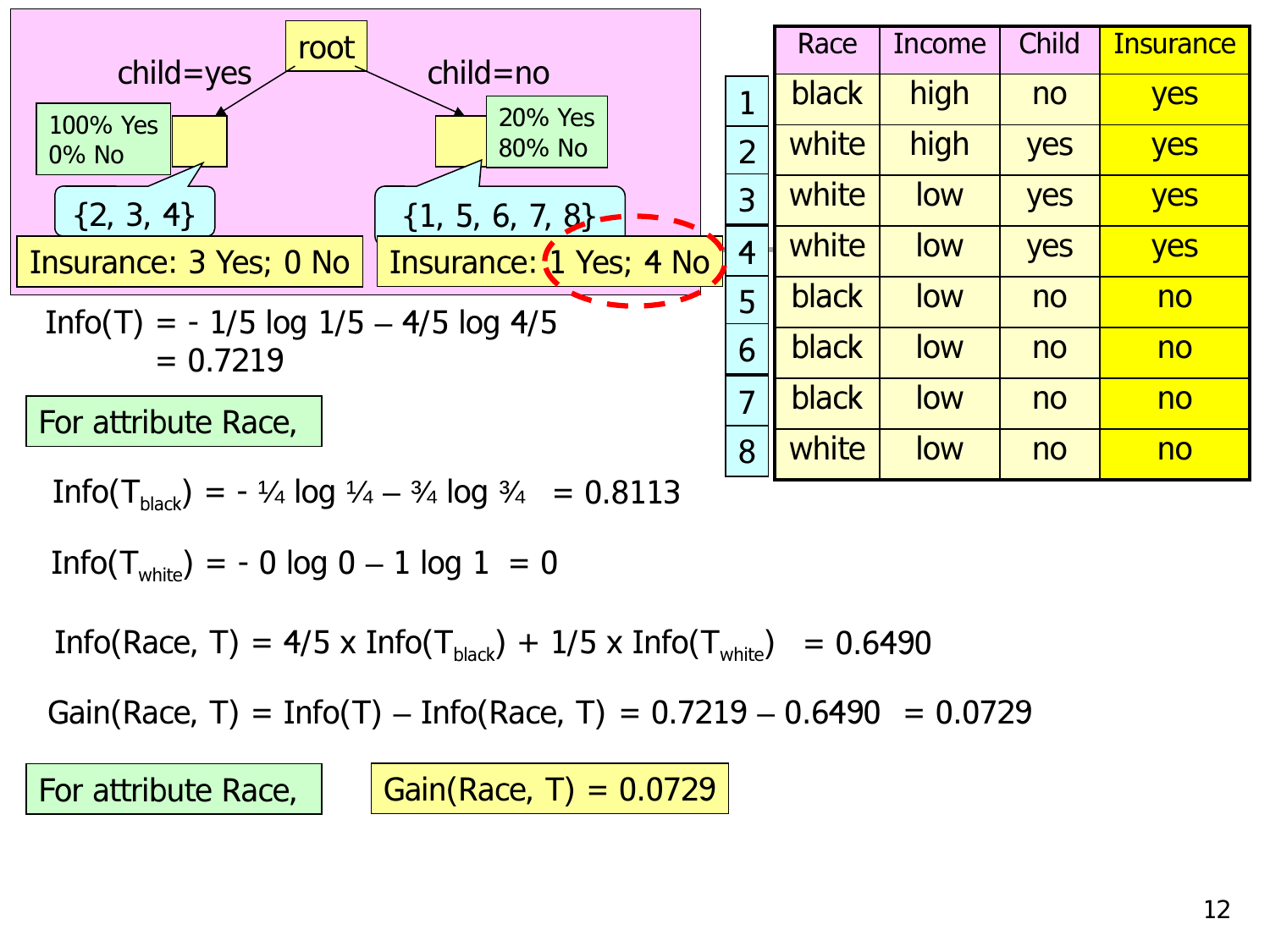

root
| Race | Income | Child | Insurance |
| --- | --- | --- | --- |
| black | high | no | yes |
| white | high | yes | yes |
| white | low | yes | yes |
| white | low | yes | yes |
| black | low | no | no |
| black | low | no | no |
| black | low | no | no |
| white | low | no | no |
#
child=yes
child=no

1
2
3
4
5
6
7
8
20% Yes
80% No
100% Yes
0% No

{2, 3, 4}
{1, 5, 6, 7, 8}

Insurance: 1 Yes; 4 No
Insurance: 3 Yes; 0 No
Info(T) = - 1/5 log 1/5 – 4/5 log 4/5
           = 0.7219
For attribute Race,
Info(Tblack) = - ¼ log ¼ – ¾ log ¾
= 0.8113
Info(Twhite) = - 0 log 0 – 1 log 1
= 0
Info(Race, T) = 4/5 x Info(Tblack) + 1/5 x Info(Twhite)
= 0.6490
= 0.0729
Gain(Race, T) = Info(T) – Info(Race, T)
= 0.7219 – 0.6490
Gain(Race, T) = 0.0729
For attribute Race,
12